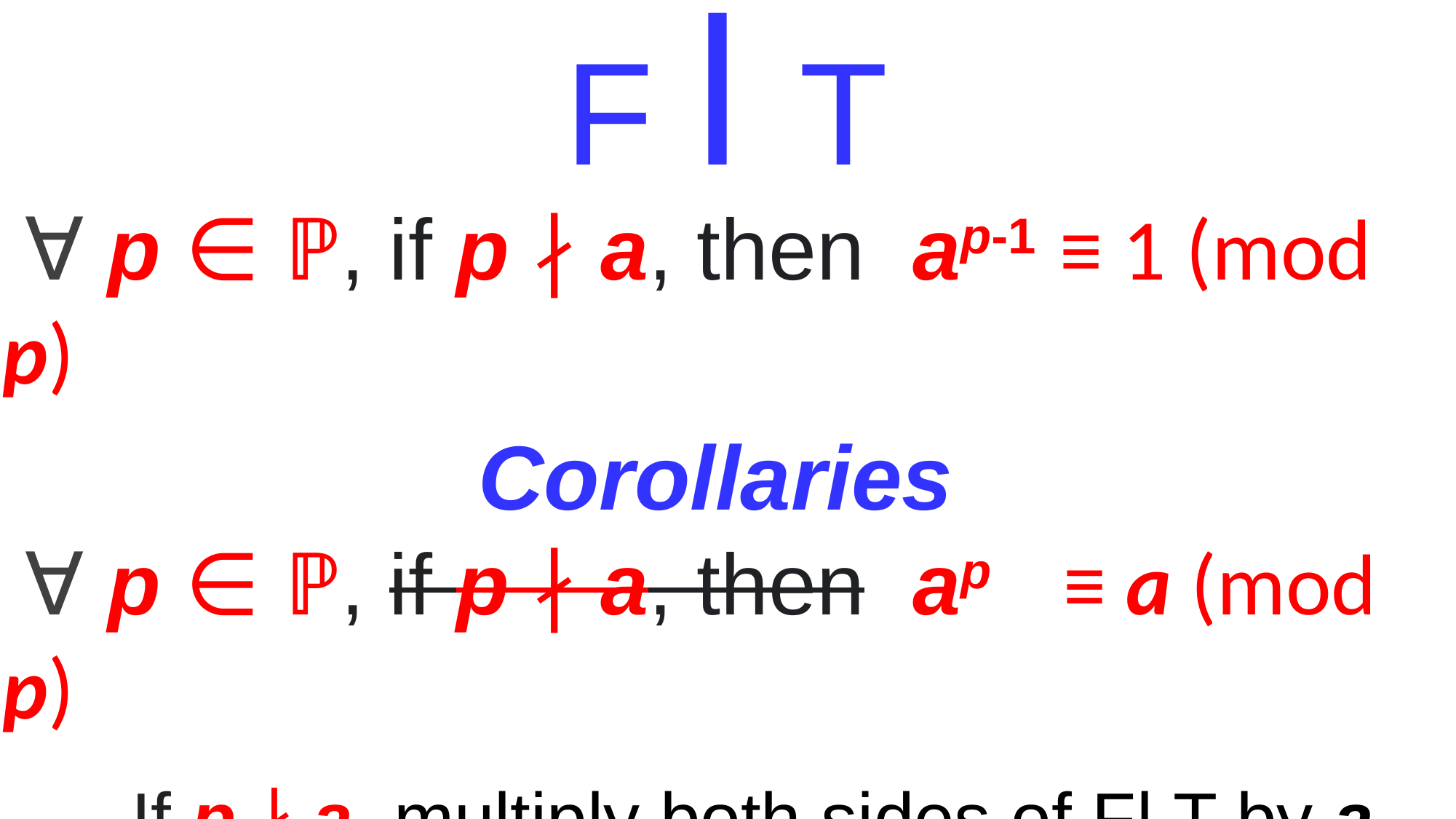

F l T

 ∀ p ∈ ℙ, if p ∤ a, then  ap-1 ≡ 1 (mod p)

				  Corollaries
 ∀ p ∈ ℙ, if p ∤ a, then  ap   ≡ a (mod p)

	 If p ∤ a, multiply both sides of Fl T by a.
	 If p | a, ap ≡ a ≡ 0 (mod p)